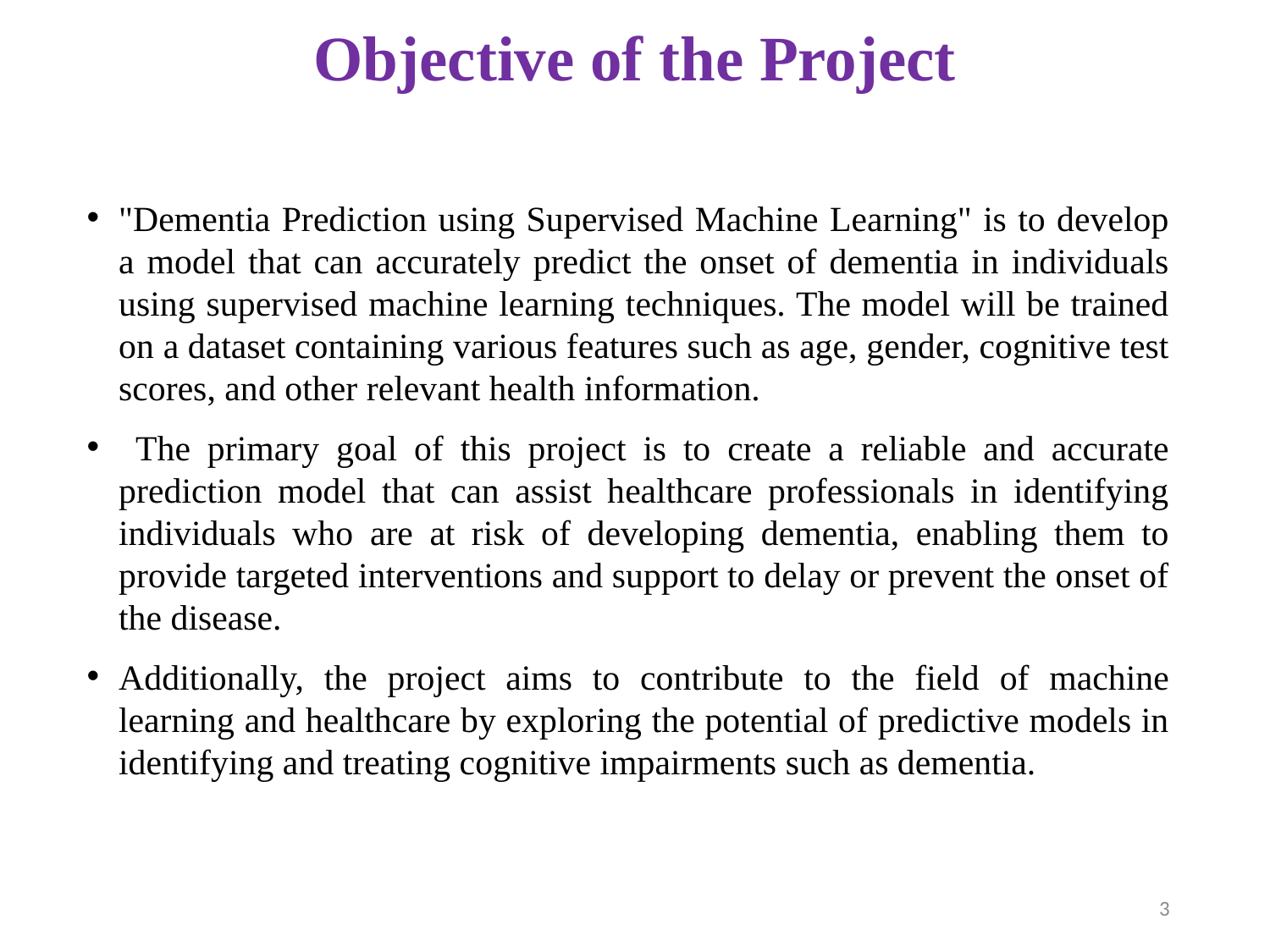

# Objective of the Project
"Dementia Prediction using Supervised Machine Learning" is to develop a model that can accurately predict the onset of dementia in individuals using supervised machine learning techniques. The model will be trained on a dataset containing various features such as age, gender, cognitive test scores, and other relevant health information.
 The primary goal of this project is to create a reliable and accurate prediction model that can assist healthcare professionals in identifying individuals who are at risk of developing dementia, enabling them to provide targeted interventions and support to delay or prevent the onset of the disease.
Additionally, the project aims to contribute to the field of machine learning and healthcare by exploring the potential of predictive models in identifying and treating cognitive impairments such as dementia.
3